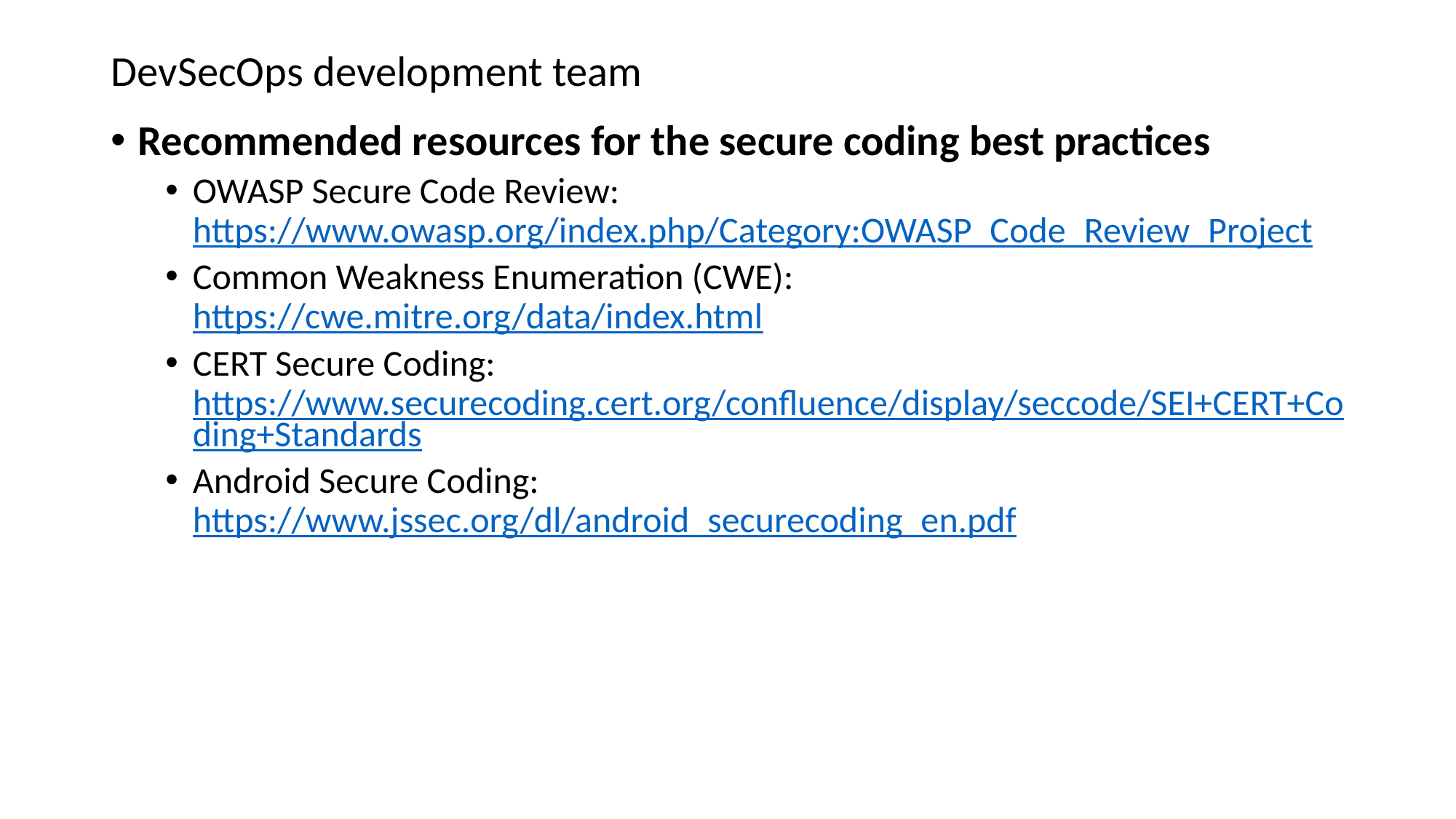

# DevSecOps development team
Recommended resources for the secure coding best practices
OWASP Secure Code Review: https://www.owasp.org/index.php/Category:OWASP_Code_Review_Project
Common Weakness Enumeration (CWE): https://cwe.mitre.org/data/index.html
CERT Secure Coding: https://www.securecoding.cert.org/confluence/display/seccode/SEI+CERT+Coding+Standards
Android Secure Coding: https://www.jssec.org/dl/android_securecoding_en.pdf